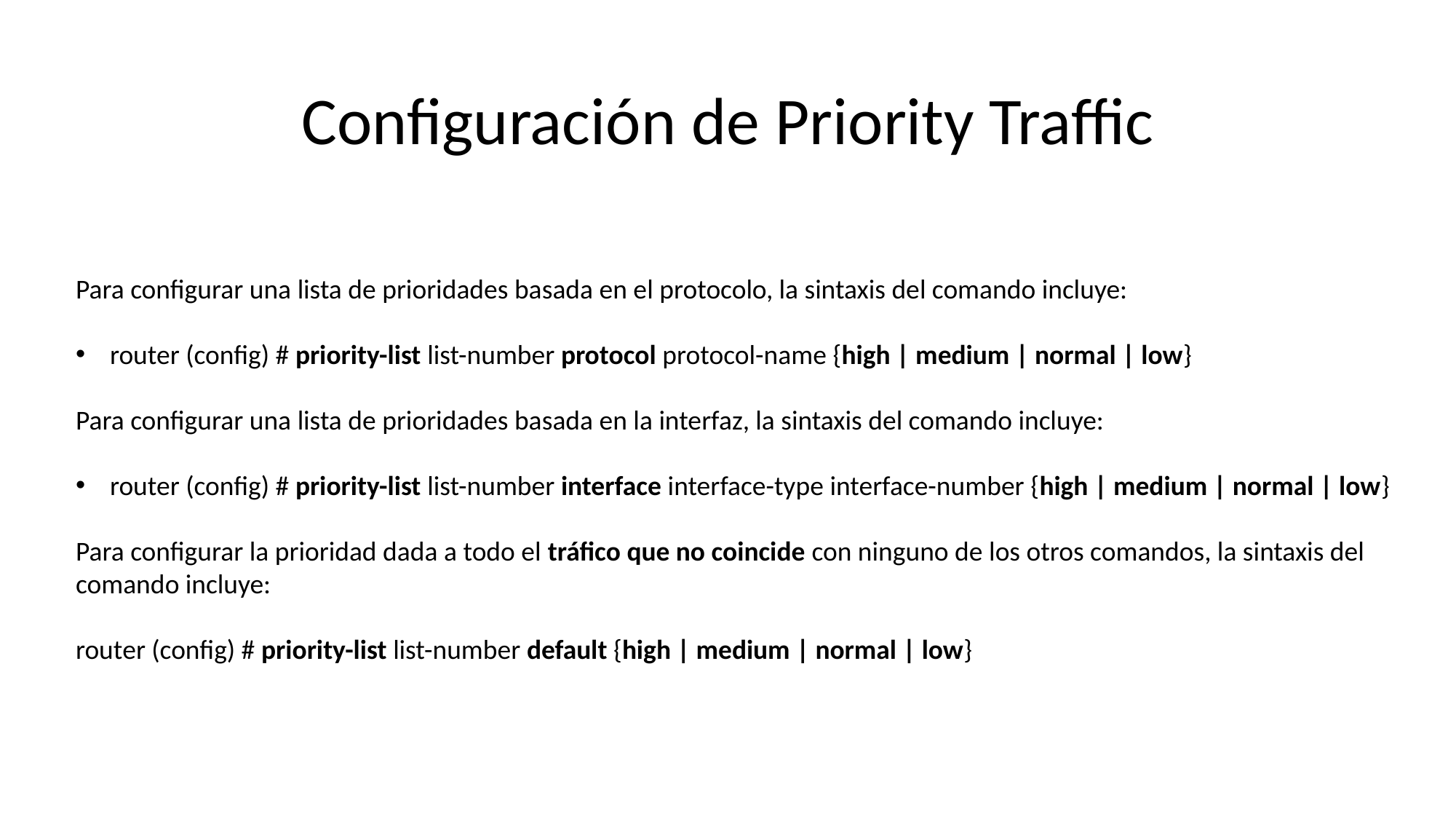

# Configuración de Priority Traffic
Para configurar una lista de prioridades basada en el protocolo, la sintaxis del comando incluye:

router (config) # priority-list list-number protocol protocol-name {high | medium | normal | low}

Para configurar una lista de prioridades basada en la interfaz, la sintaxis del comando incluye:

router (config) # priority-list list-number interface interface-type interface-number {high | medium | normal | low}

Para configurar la prioridad dada a todo el tráfico que no coincide con ninguno de los otros comandos, la sintaxis del comando incluye:

router (config) # priority-list list-number default {high | medium | normal | low}